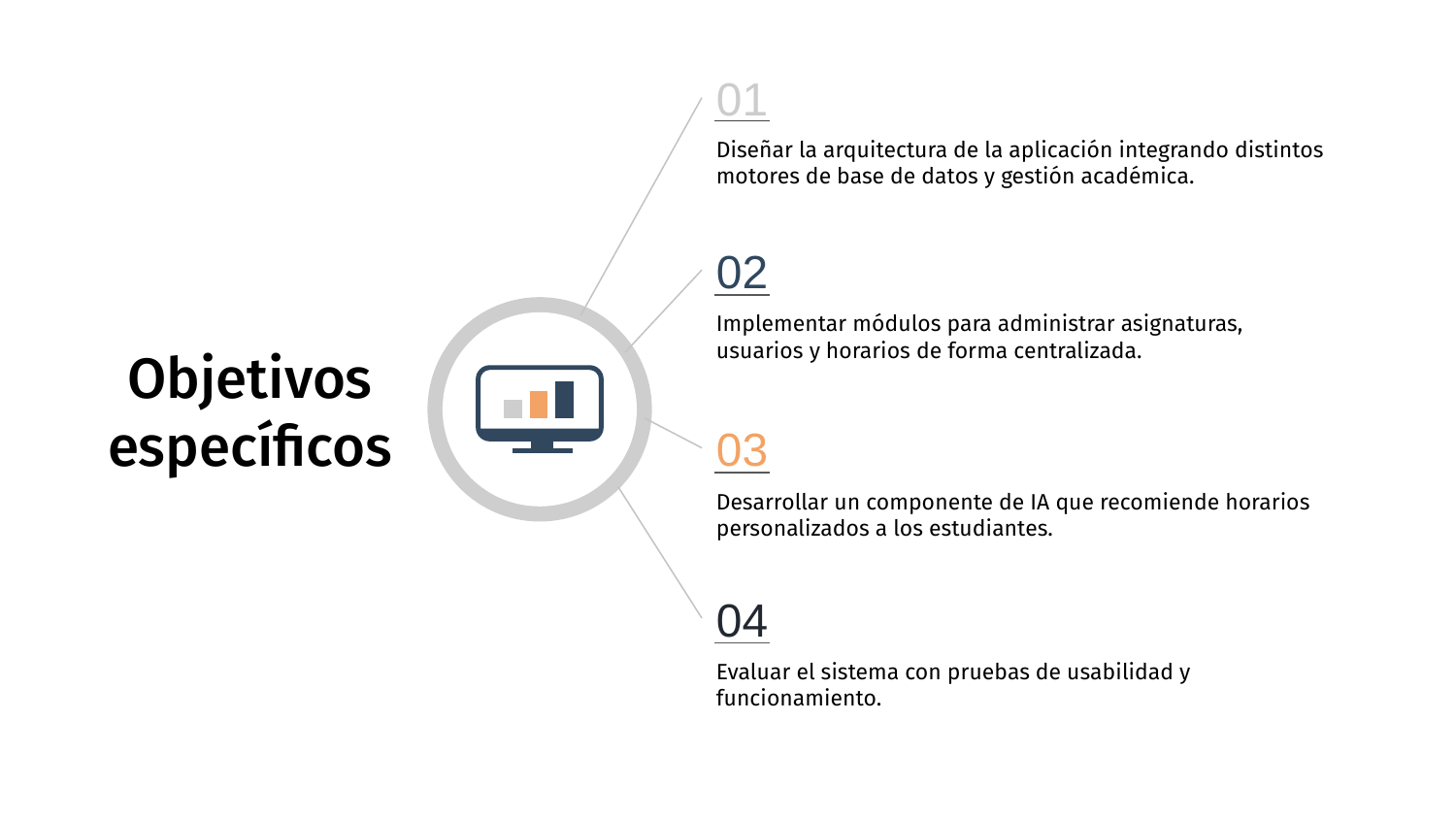

01
Diseñar la arquitectura de la aplicación integrando distintos motores de base de datos y gestión académica.
Objetivos específicos
02
Implementar módulos para administrar asignaturas, usuarios y horarios de forma centralizada.

03

Desarrollar un componente de IA que recomiende horarios personalizados a los estudiantes.
04
Evaluar el sistema con pruebas de usabilidad y funcionamiento.